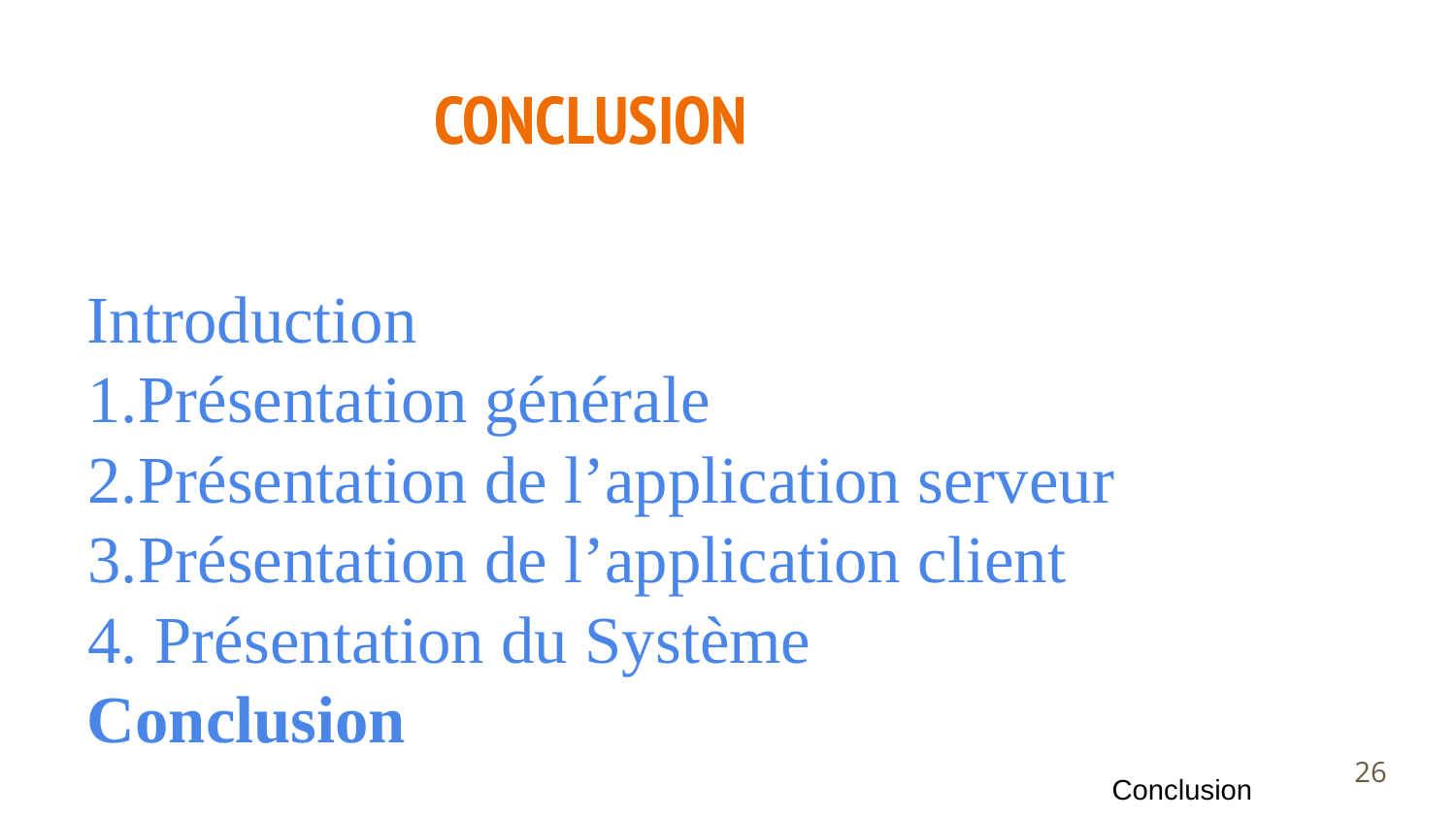

# CONCLUSION
Introduction
Présentation générale
Présentation de l’application serveur
Présentation de l’application client
 Présentation du Système
Conclusion
26
Conclusion